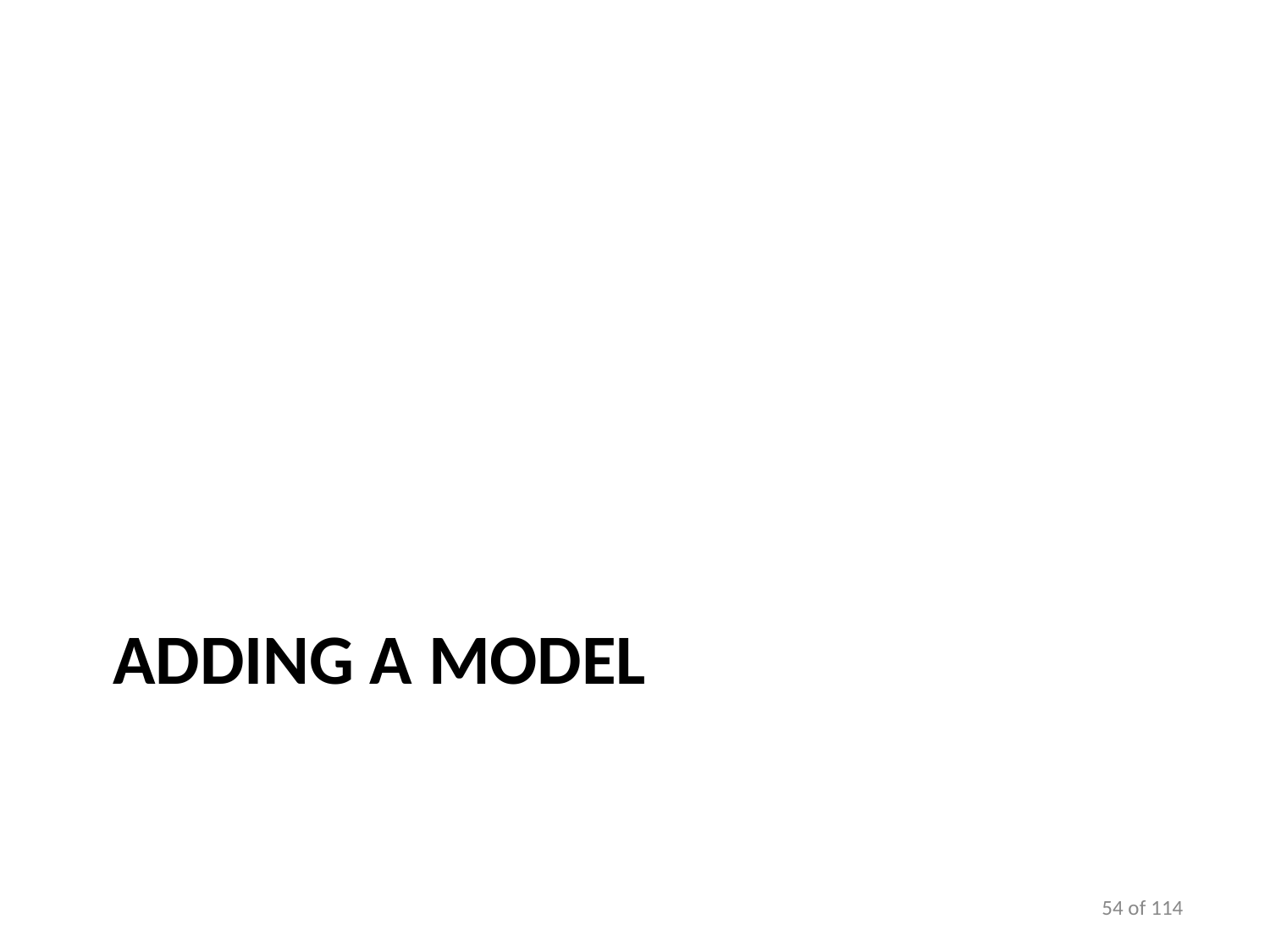

# ADDING A MODEL
54 of 114